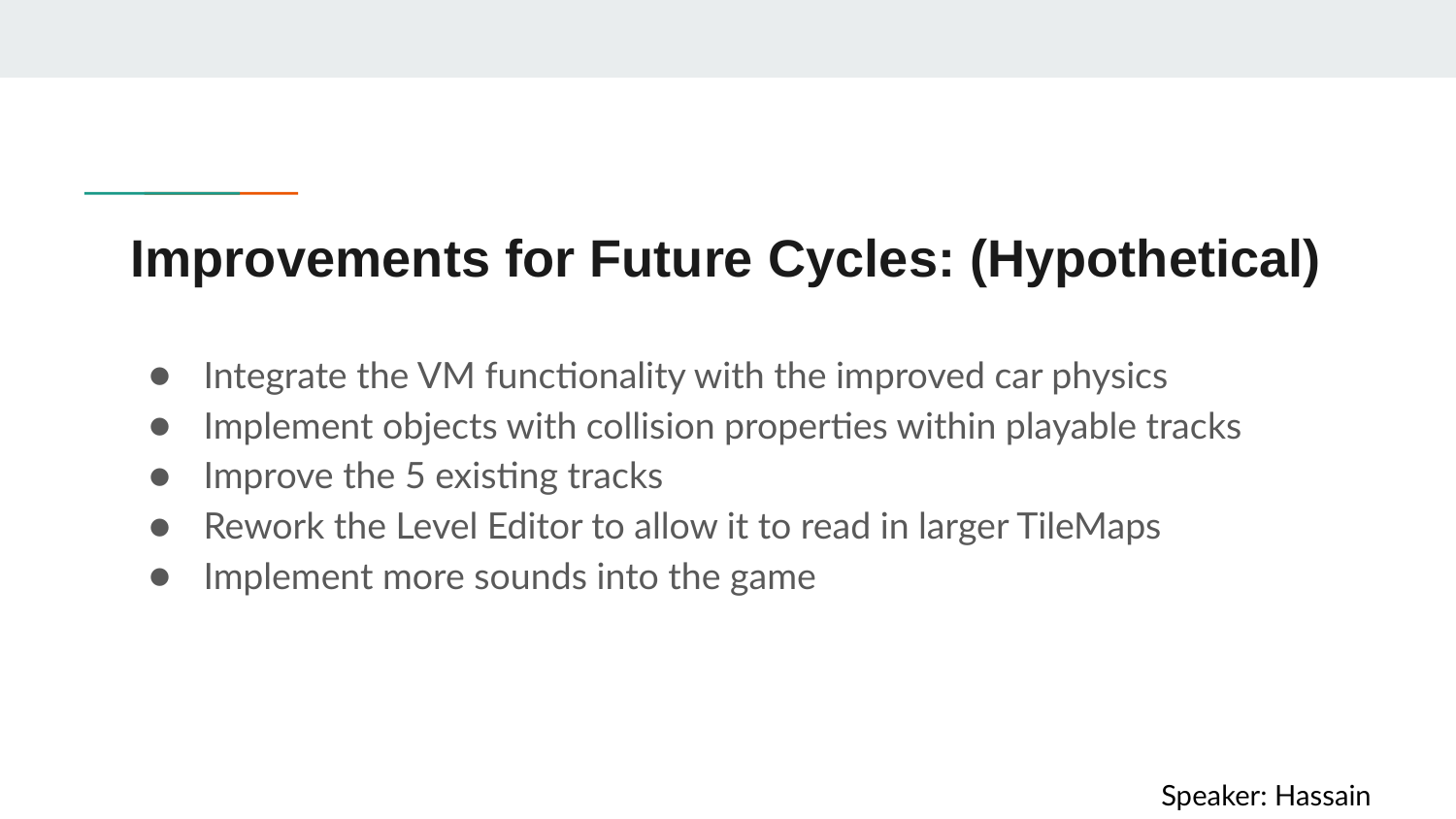

# Improvements for Future Cycles: (Hypothetical)
Integrate the VM functionality with the improved car physics
Implement objects with collision properties within playable tracks
Improve the 5 existing tracks
Rework the Level Editor to allow it to read in larger TileMaps
Implement more sounds into the game
Speaker: Hassain